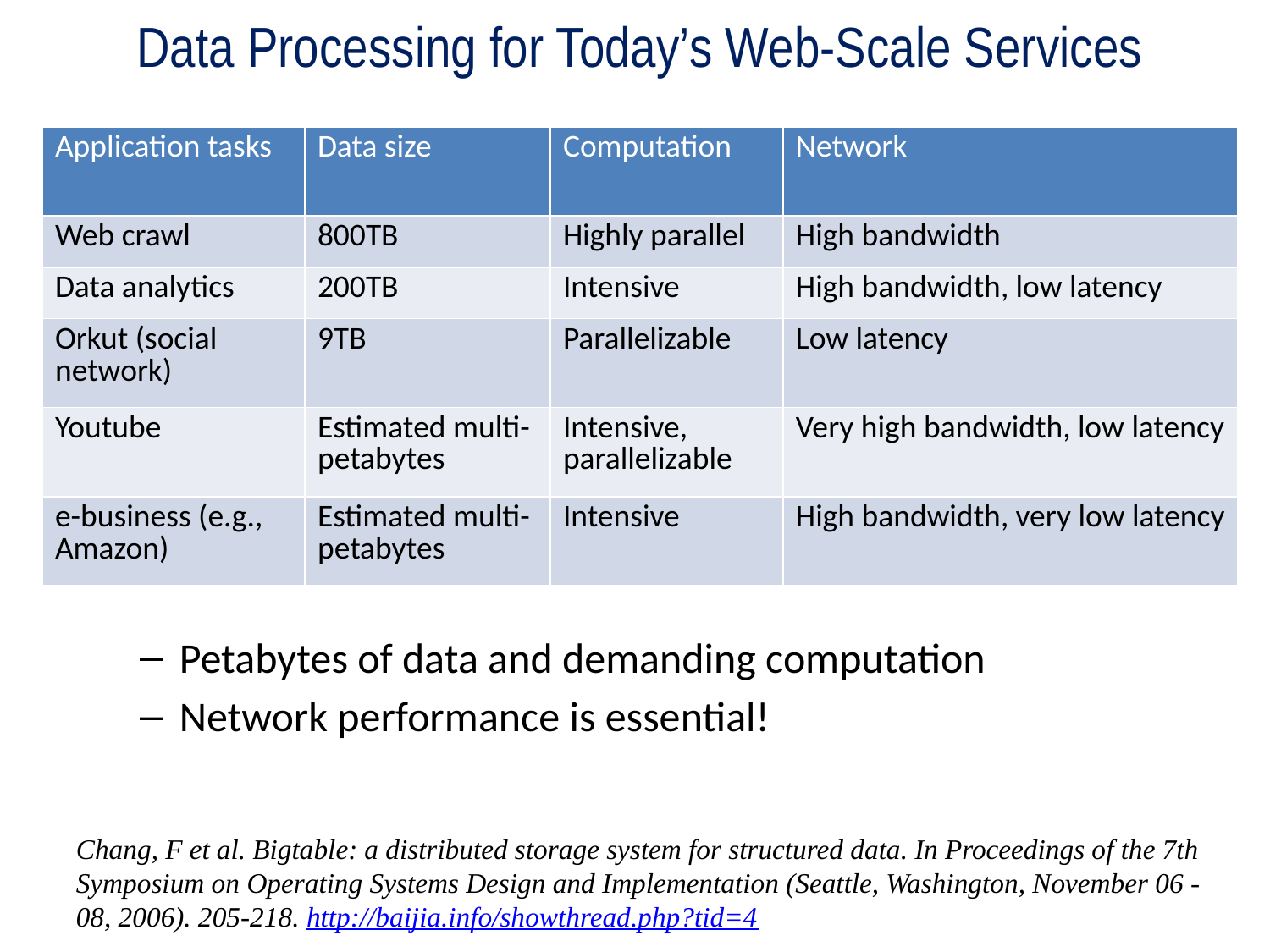

Data Processing for Today’s Web-Scale Services
| Application tasks | Data size | Computation | Network |
| --- | --- | --- | --- |
| Web crawl | 800TB | Highly parallel | High bandwidth |
| Data analytics | 200TB | Intensive | High bandwidth, low latency |
| Orkut (social network) | 9TB | Parallelizable | Low latency |
| Youtube | Estimated multi-petabytes | Intensive, parallelizable | Very high bandwidth, low latency |
| e-business (e.g., Amazon) | Estimated multi-petabytes | Intensive | High bandwidth, very low latency |
Petabytes of data and demanding computation
Network performance is essential!
Chang, F et al. Bigtable: a distributed storage system for structured data. In Proceedings of the 7th Symposium on Operating Systems Design and Implementation (Seattle, Washington, November 06 - 08, 2006). 205-218. http://baijia.info/showthread.php?tid=4